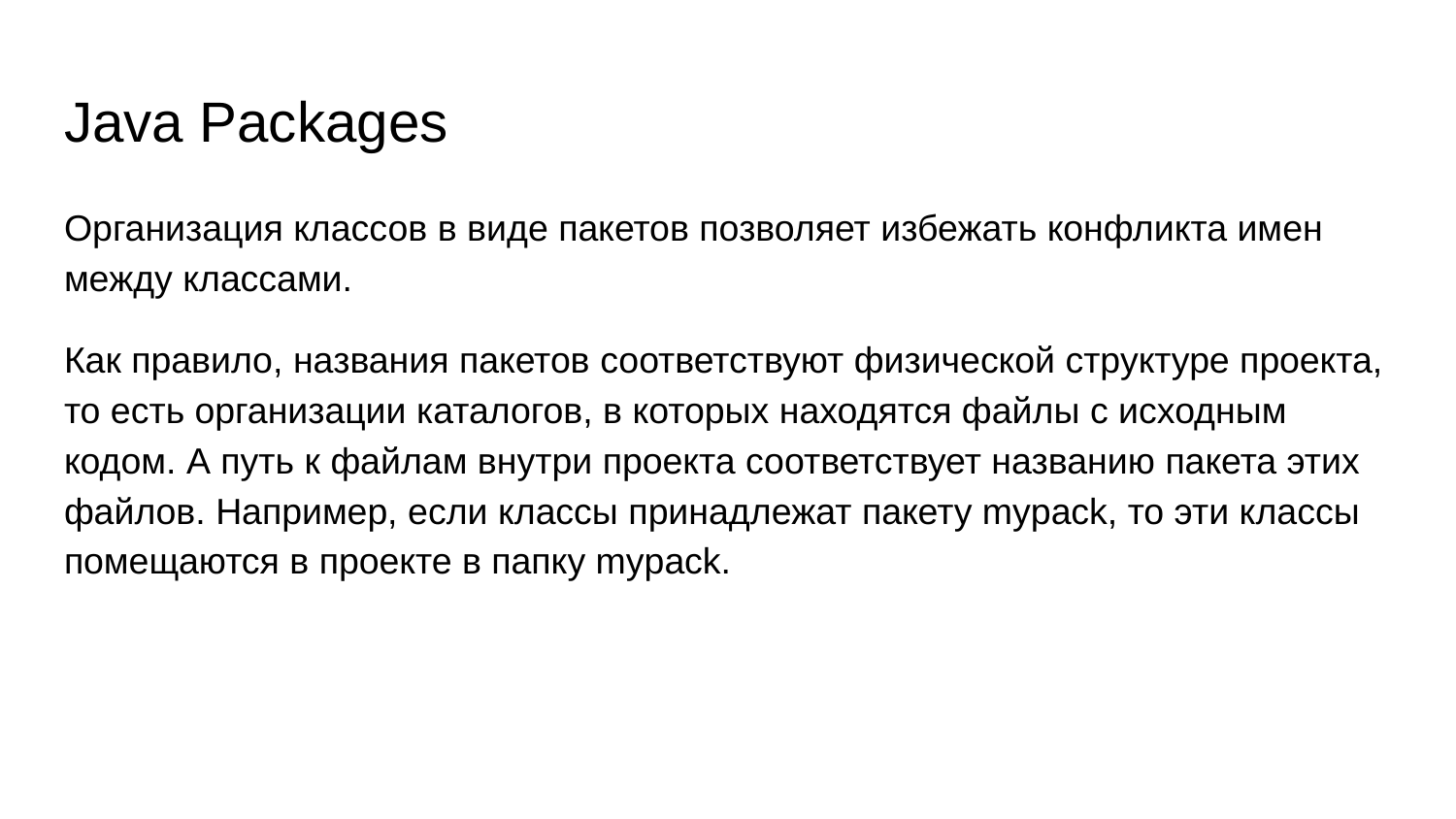

# Java Packages
Организация классов в виде пакетов позволяет избежать конфликта имен между классами.
Как правило, названия пакетов соответствуют физической структуре проекта, то есть организации каталогов, в которых находятся файлы с исходным кодом. А путь к файлам внутри проекта соответствует названию пакета этих файлов. Например, если классы принадлежат пакету mypack, то эти классы помещаются в проекте в папку mypack.